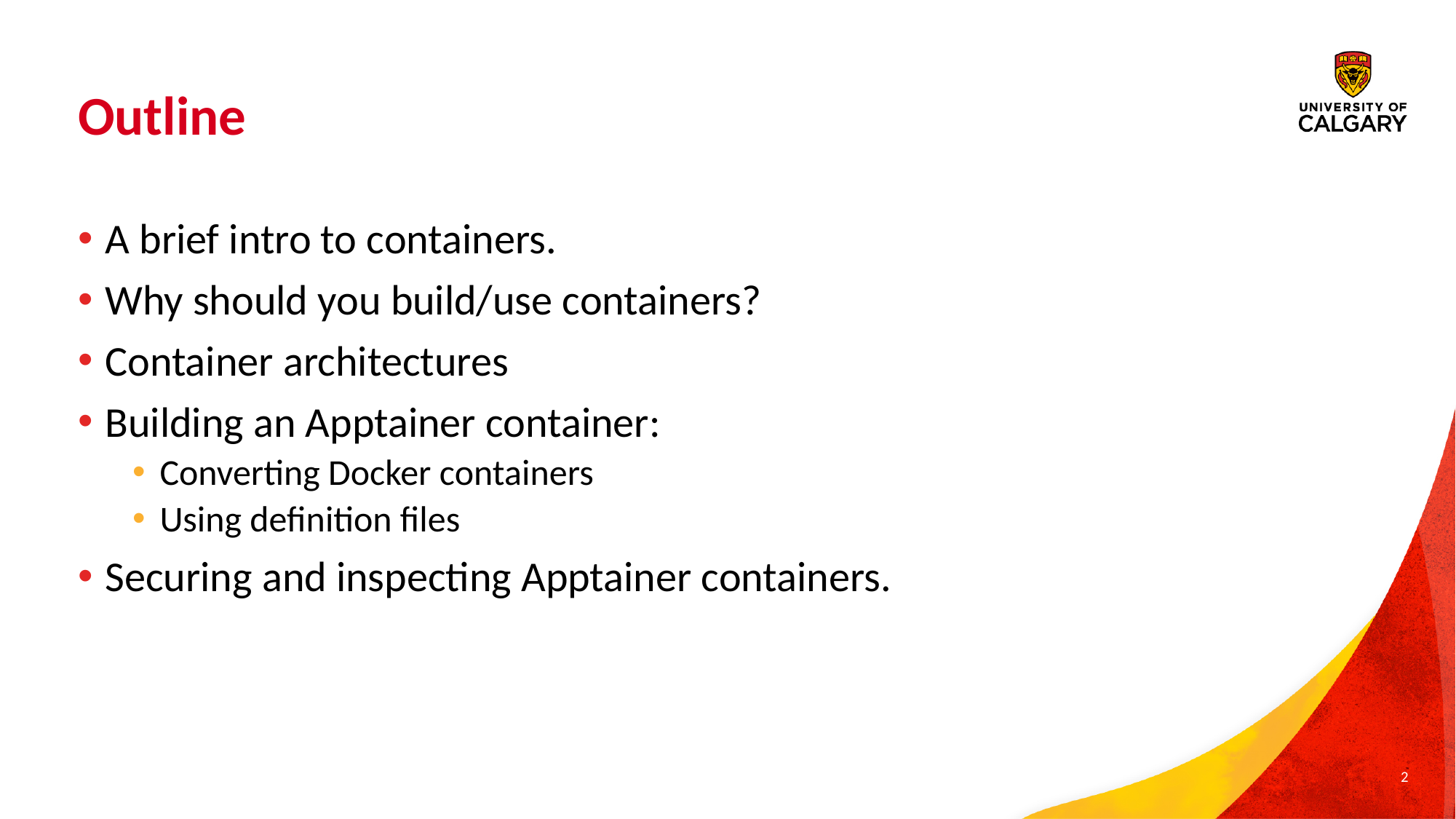

# Outline
A brief intro to containers.
Why should you build/use containers?
Container architectures
Building an Apptainer container:
Converting Docker containers
Using definition files
Securing and inspecting Apptainer containers.

2